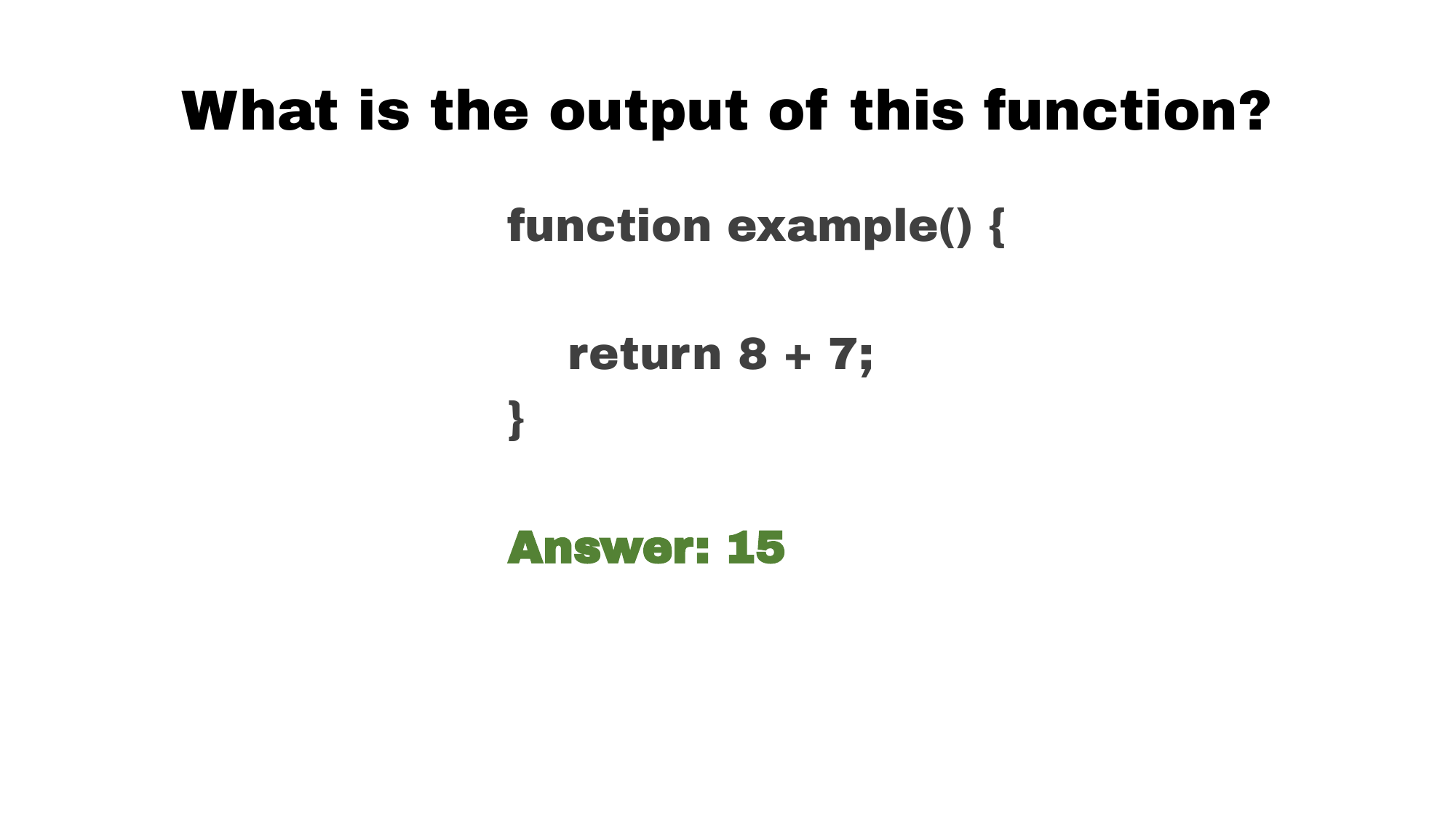

# What is the output of this function?
function example() {

    return 8 + 7;
}

Answer: 15